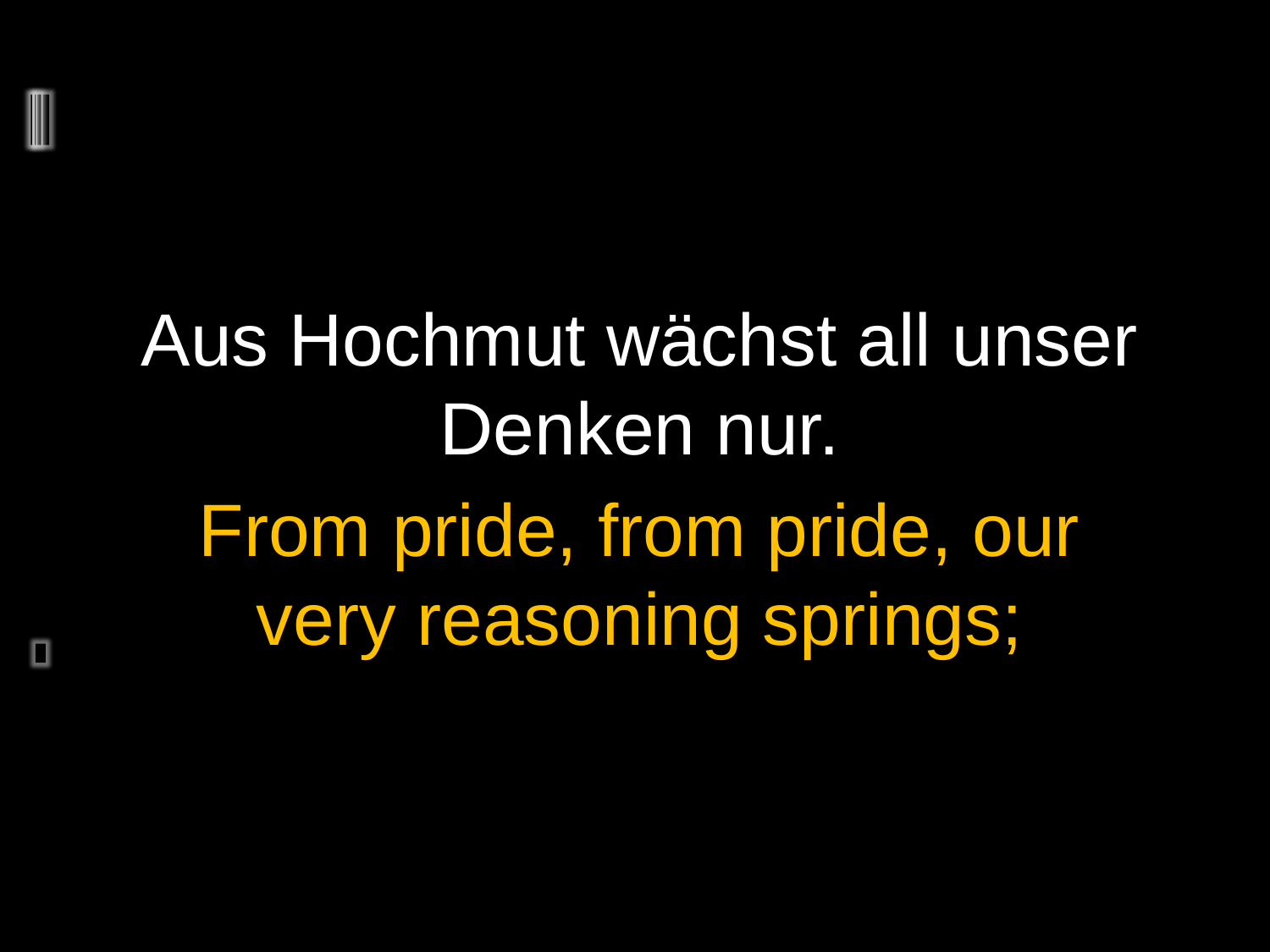

Aus Hochmut wächst all unser Denken nur.
From pride, from pride, our very reasoning springs;
	2